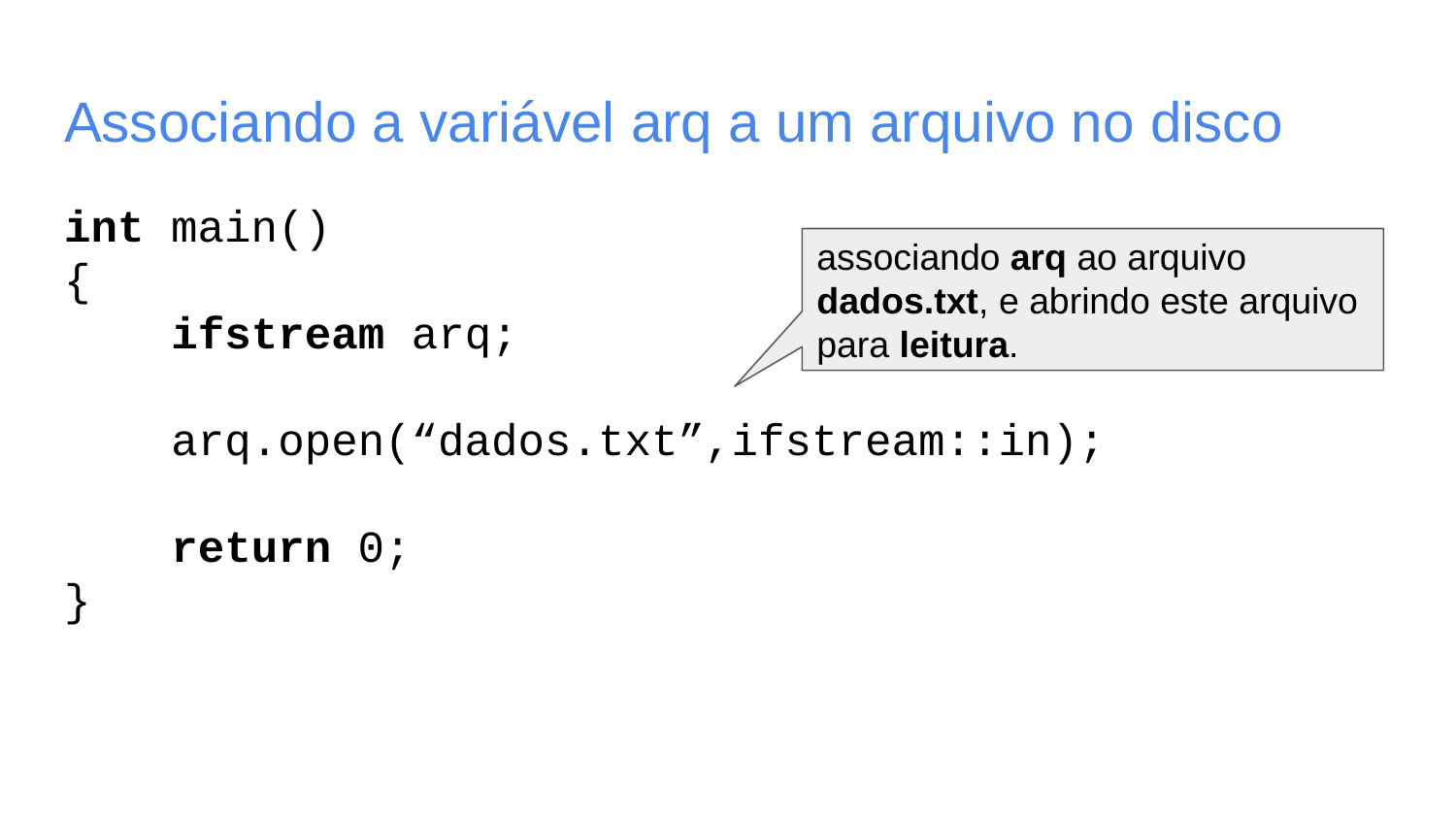

# Associando a variável arq a um arquivo no disco

int main()
{
    ifstream arq;

    arq.open(“dados.txt”,ifstream::in);

    return 0;
}
associando arq ao arquivo dados.txt, e abrindo este arquivo para leitura.